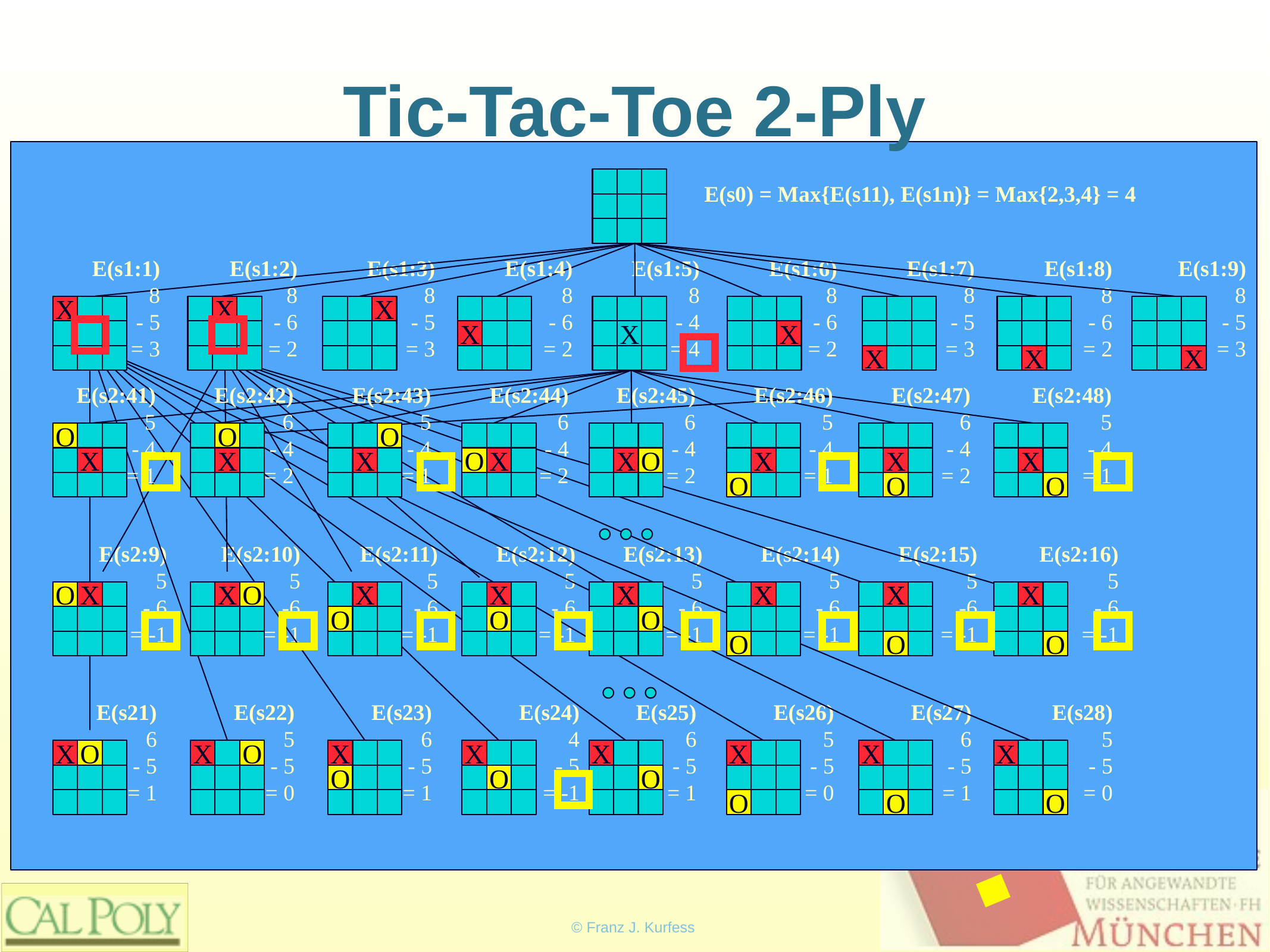

# Tic-Tac-Toe 2-Ply

   E(s0) = Max{E(s11), E(s1n)} = Max{2,3,4} = 4

 E(s1:1)
 8
- 5
= 3
 E(s1:2)
 8
- 6
= 2
 E(s1:3)
 8
- 5
= 3
 E(s1:4)
 8
- 6
= 2
 E(s1:5)
 8
- 4
= 4
 E(s1:6)
 8
- 6
= 2
 E(s1:7)
 8
- 5
= 3
 E(s1:8)
 8
- 6
= 2
 E(s1:9)
 8
- 5
= 3
X

X

X

X

X

X

X

X

X

 E(s2:41)
 5
- 4
= 1
 E(s2:42)
 6
- 4
= 2
 E(s2:43)
 5
- 4
= 1
 E(s2:44)
 6
- 4
= 2
 E(s2:45)
 6
- 4
= 2
 E(s2:46)
 5
- 4
= 1
 E(s2:47)
 6
- 4
= 2
 E(s2:48)
 5
- 4
= 1

O

O

O

X

X

X

O

X

X

O

X

X

X

O

O

O

 E(s2:9)
 5
- 6
= -1
 E(s2:10)
 5
-6
= -1
 E(s2:11)
 5
- 6
= -1
 E(s2:12)
 5
- 6
= -1
 E(s2:13)
 5
- 6
= -1
 E(s2:14)
 5
- 6
= -1
 E(s2:15)
 5
-6
= -1
 E(s2:16)
 5
- 6
= -1
O

X

X

O

X

X

X

X

X

X

O

O

O

O

O

O

 E(s21)
 6
- 5
= 1
 E(s22)
 5
- 5
= 0
 E(s23)
 6
- 5
= 1
 E(s24)
4
- 5
= -1
 E(s25)
 6
- 5
= 1
 E(s26)
 5
- 5
= 0
 E(s27)
 6
- 5
= 1
 E(s28)
 5
- 5
= 0
X

O

X

O

X

X

X

X

X

X

O

O

O

O

O

O

62